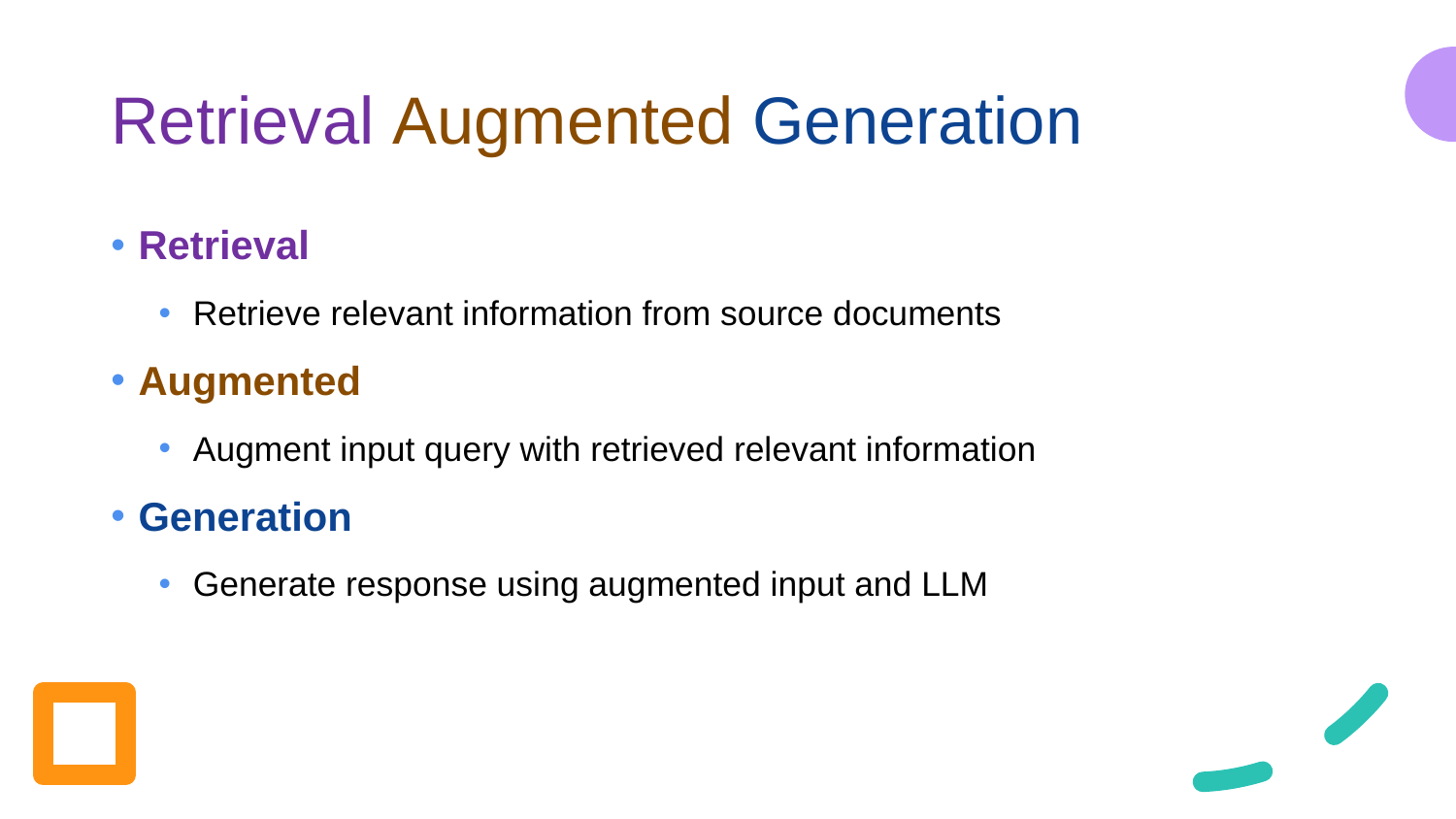

# Retrieval Augmented Generation
Retrieval
Retrieve relevant information from source documents
Augmented
Augment input query with retrieved relevant information
Generation
Generate response using augmented input and LLM